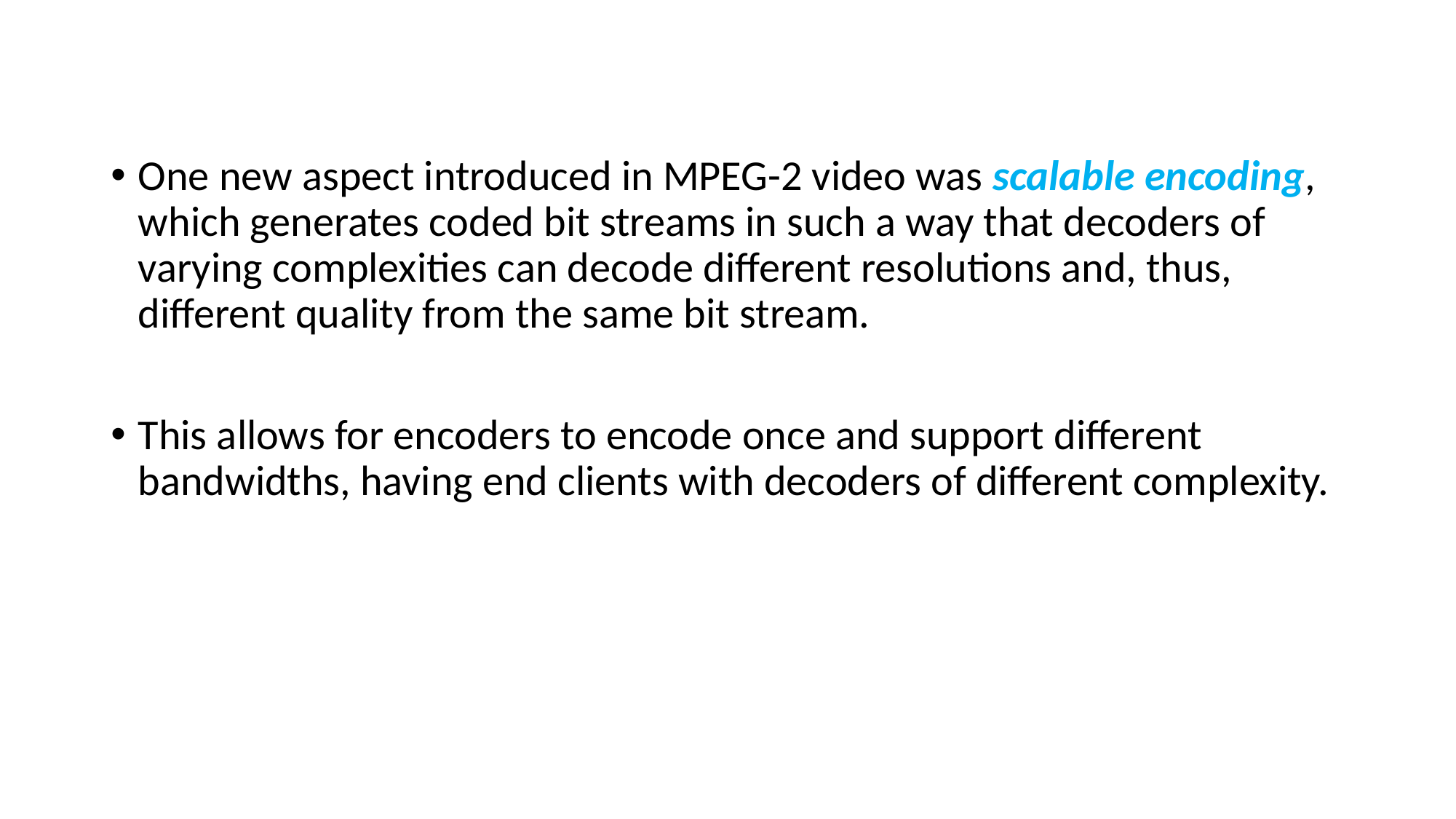

One new aspect introduced in MPEG-2 video was scalable encoding, which generates coded bit streams in such a way that decoders of varying complexities can decode different resolutions and, thus, different quality from the same bit stream.

This allows for encoders to encode once and support different bandwidths, having end clients with decoders of different complexity.